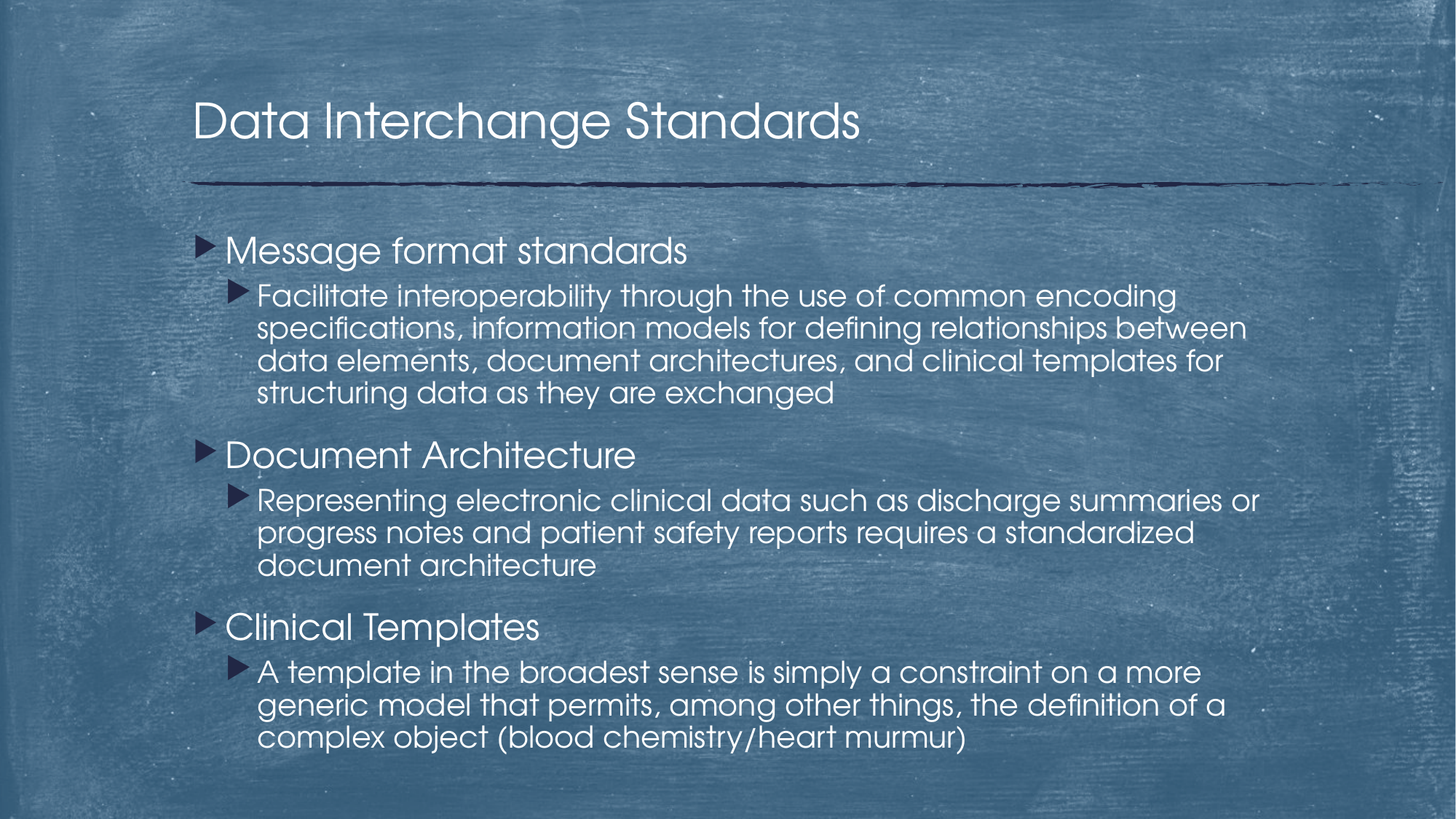

# Data Interchange Standards
Message format standards
Facilitate interoperability through the use of common encoding specifications, information models for defining relationships between data elements, document architectures, and clinical templates for structuring data as they are exchanged
Document Architecture
Representing electronic clinical data such as discharge summaries or progress notes and patient safety reports requires a standardized document architecture
Clinical Templates
A template in the broadest sense is simply a constraint on a more generic model that permits, among other things, the definition of a complex object (blood chemistry/heart murmur)